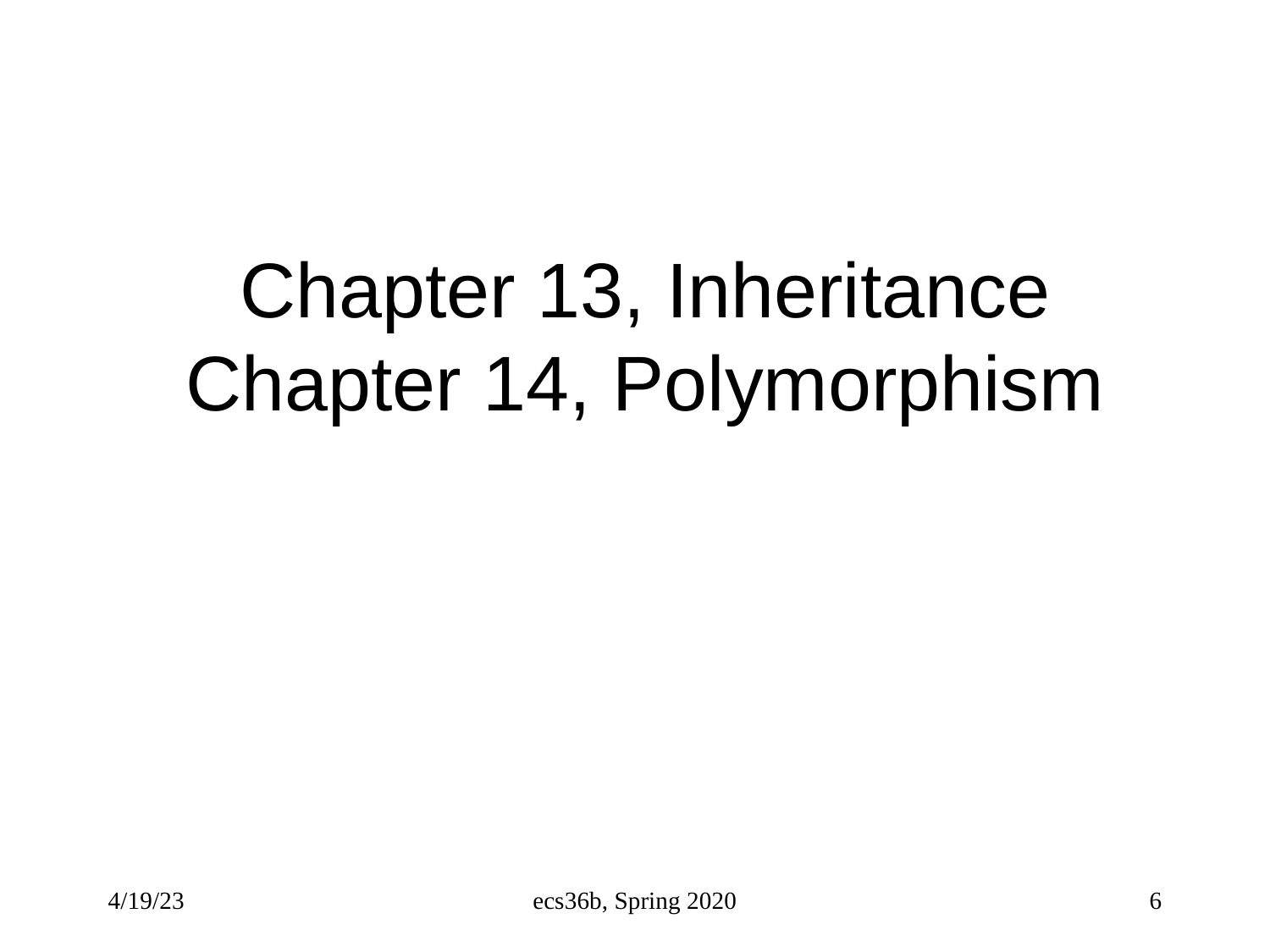

Chapter 13, Inheritance
Chapter 14, Polymorphism
4/19/23
ecs36b, Spring 2020
6